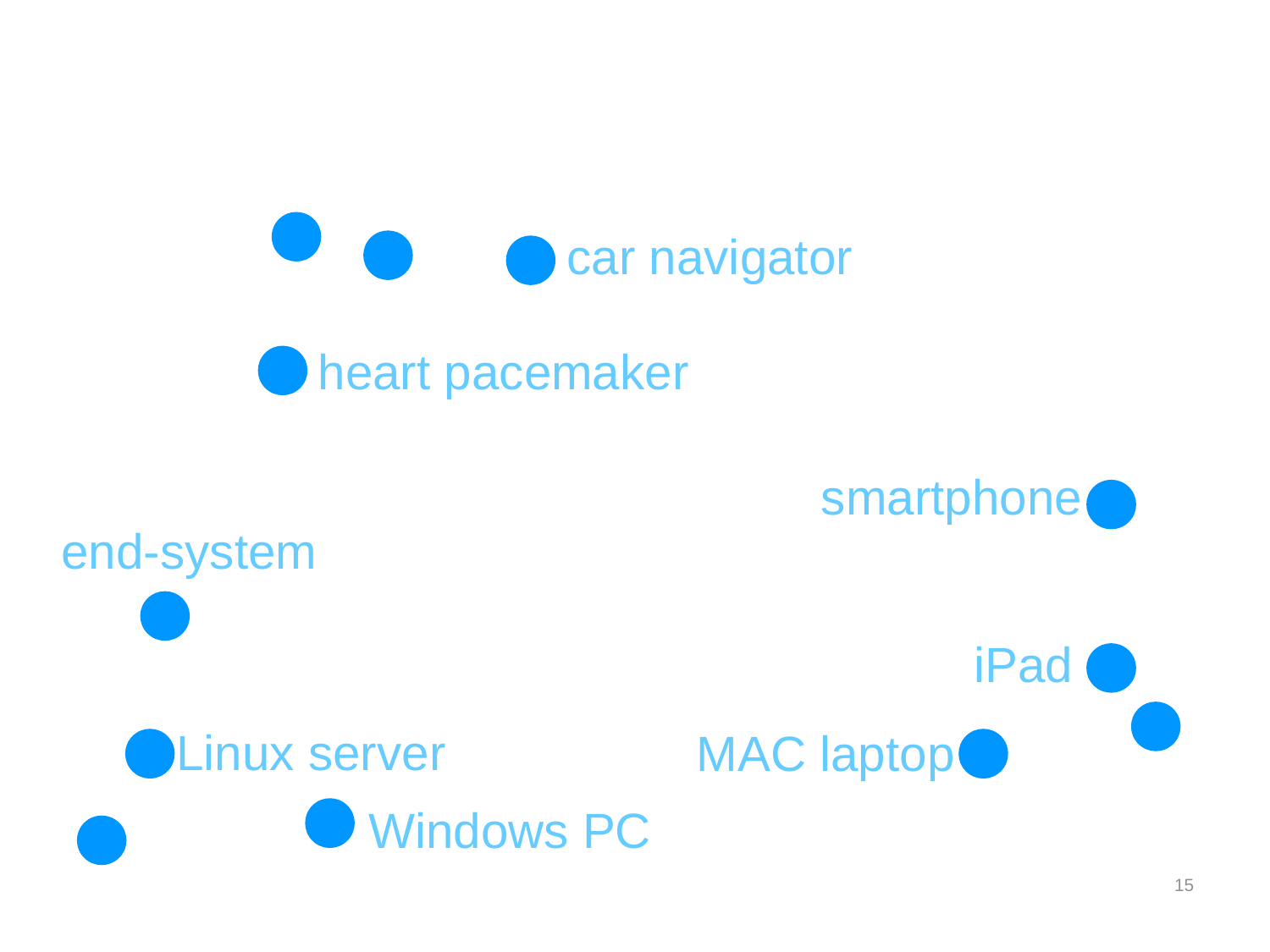

car navigator

heart pacemaker

smartphone

end-system

iPad

Linux server
MAC laptop

Windows PC

15